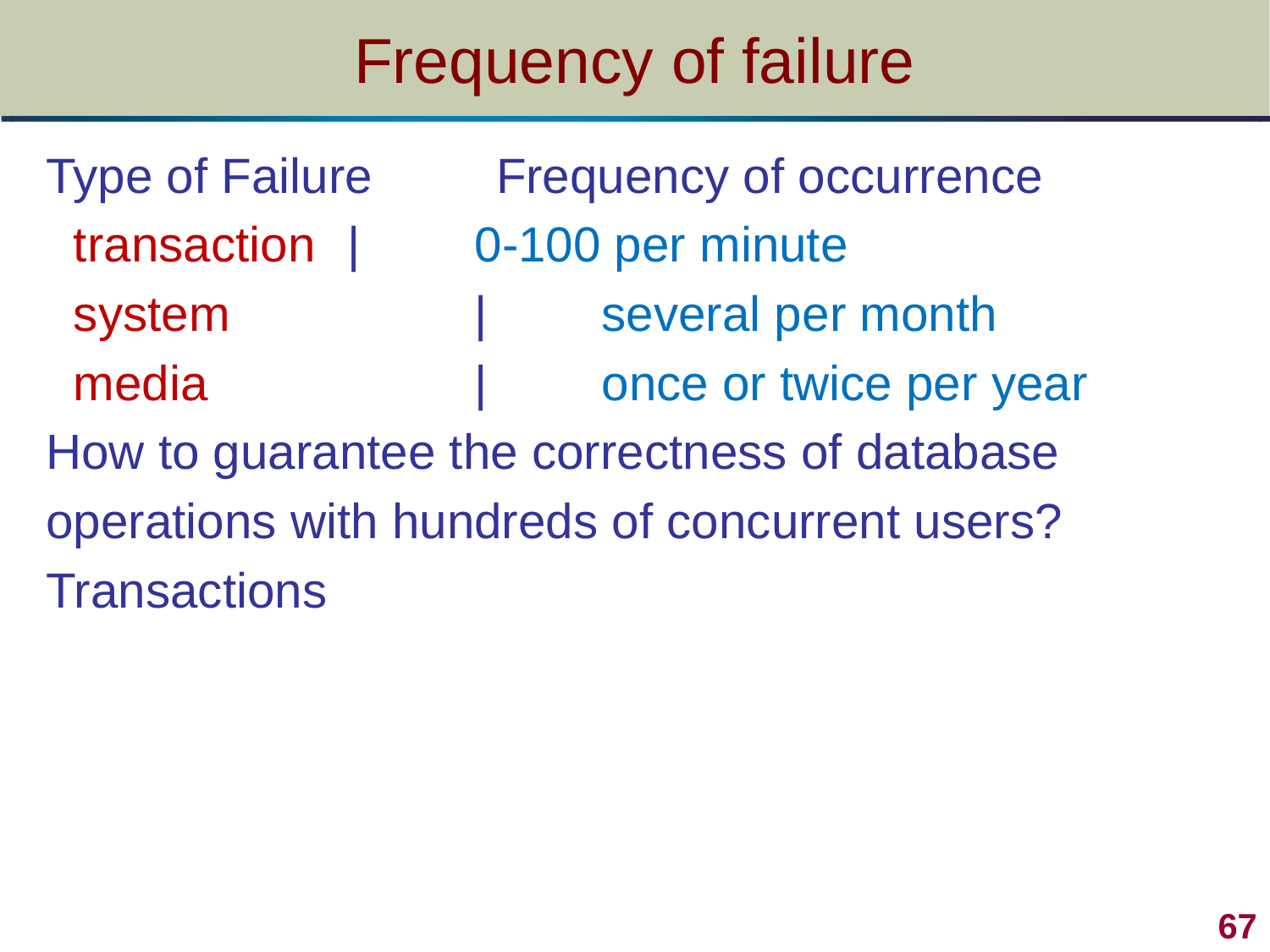

# Frequency of failure
Type of Failure         Frequency of occurrence
  transaction	|	0-100 per minute
  system          	|       	several per month
  media           	|       	once or twice per year
How to guarantee the correctness of database
operations with hundreds of concurrent users?
Transactions

67